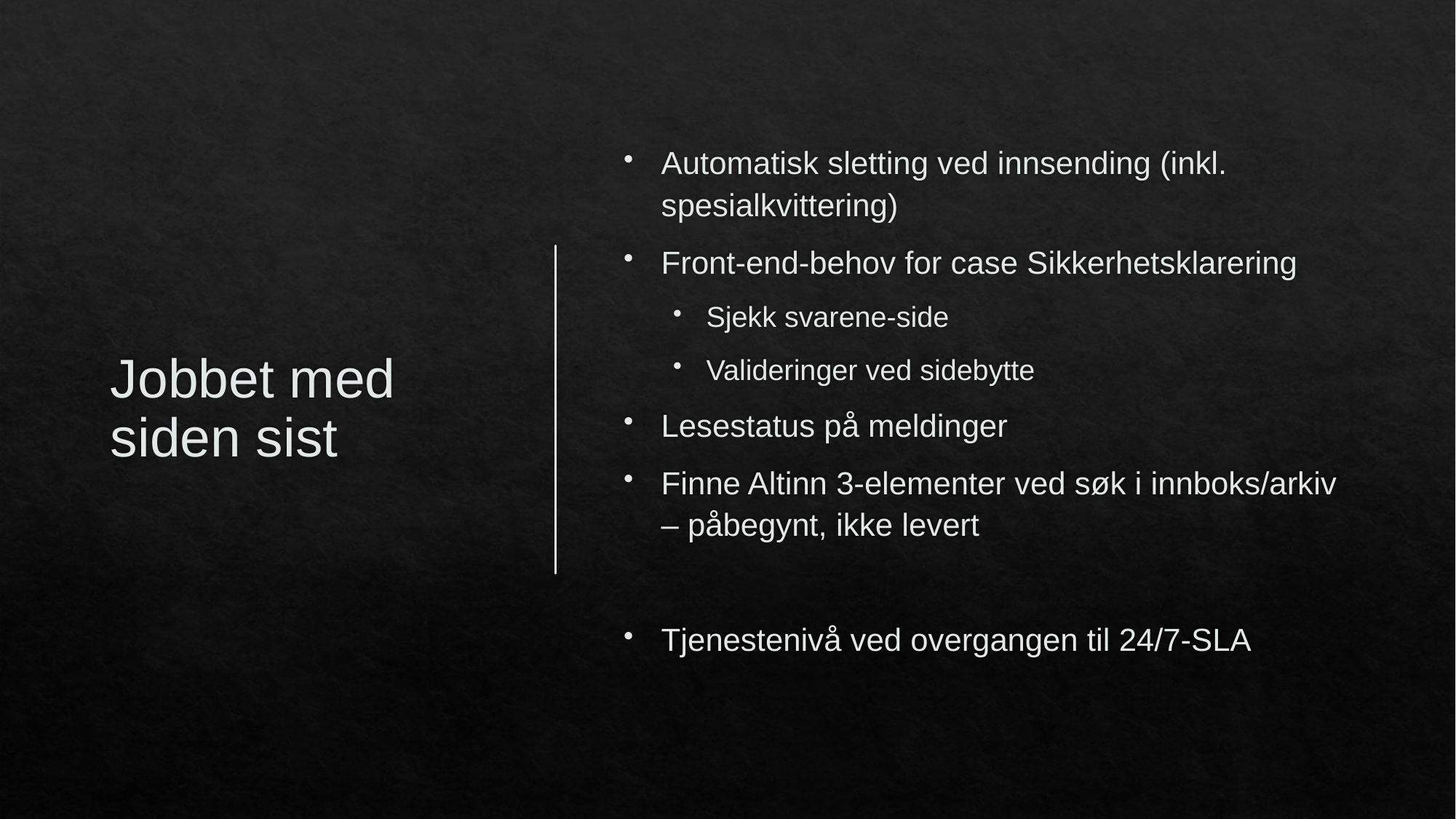

# Jobbet med siden sist
Automatisk sletting ved innsending (inkl. spesialkvittering)
Front-end-behov for case Sikkerhetsklarering
Sjekk svarene-side
Valideringer ved sidebytte
Lesestatus på meldinger
Finne Altinn 3-elementer ved søk i innboks/arkiv – påbegynt, ikke levert

Tjenestenivå ved overgangen til 24/7-SLA